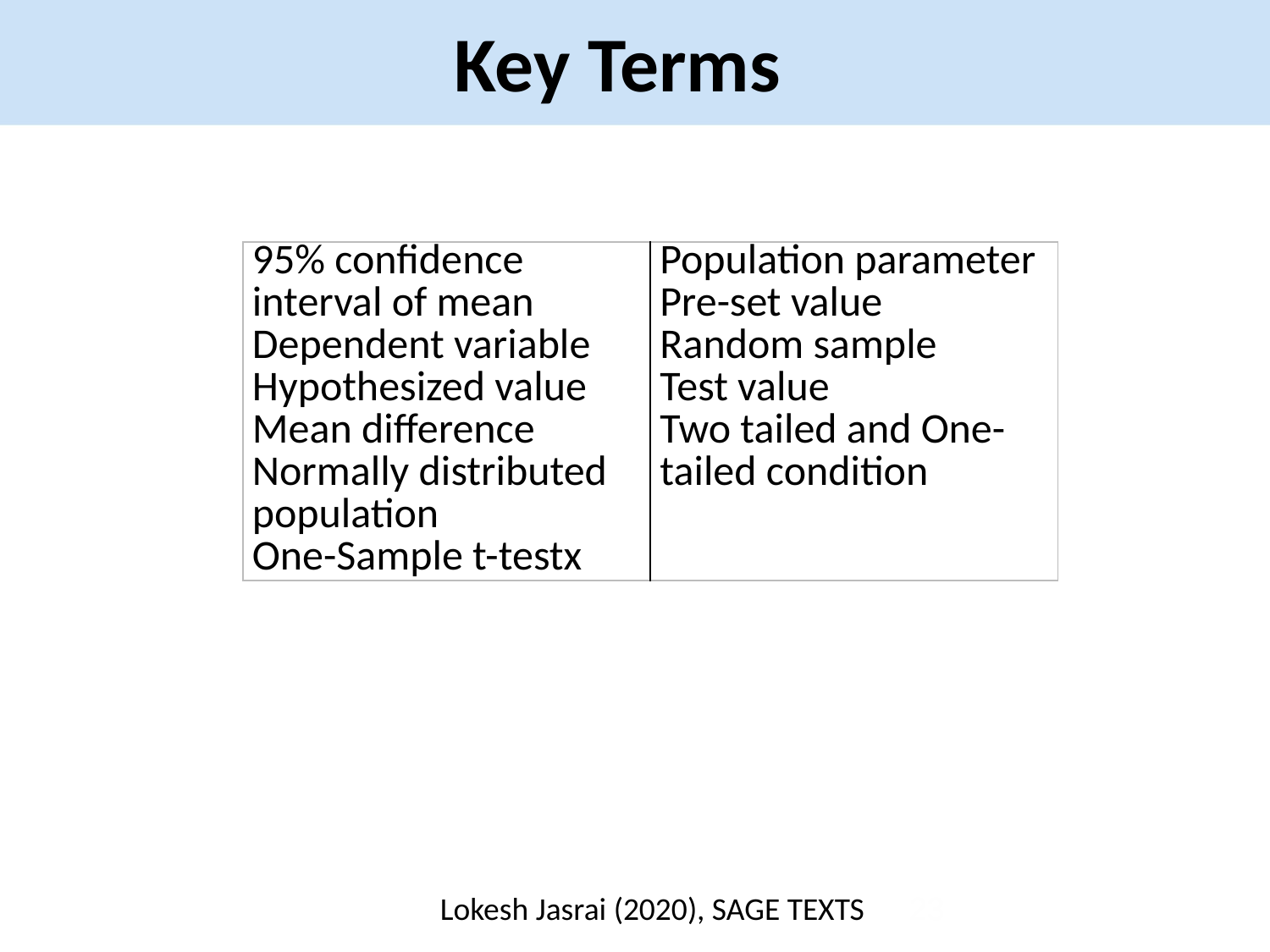

# Key Terms
| 95% confidence interval of mean Dependent variable Hypothesized value Mean difference Normally distributed population One-Sample t-testx | Population parameter Pre-set value Random sample Test value Two tailed and One-tailed condition |
| --- | --- |
Lokesh Jasrai (2020), SAGE TEXTS
23